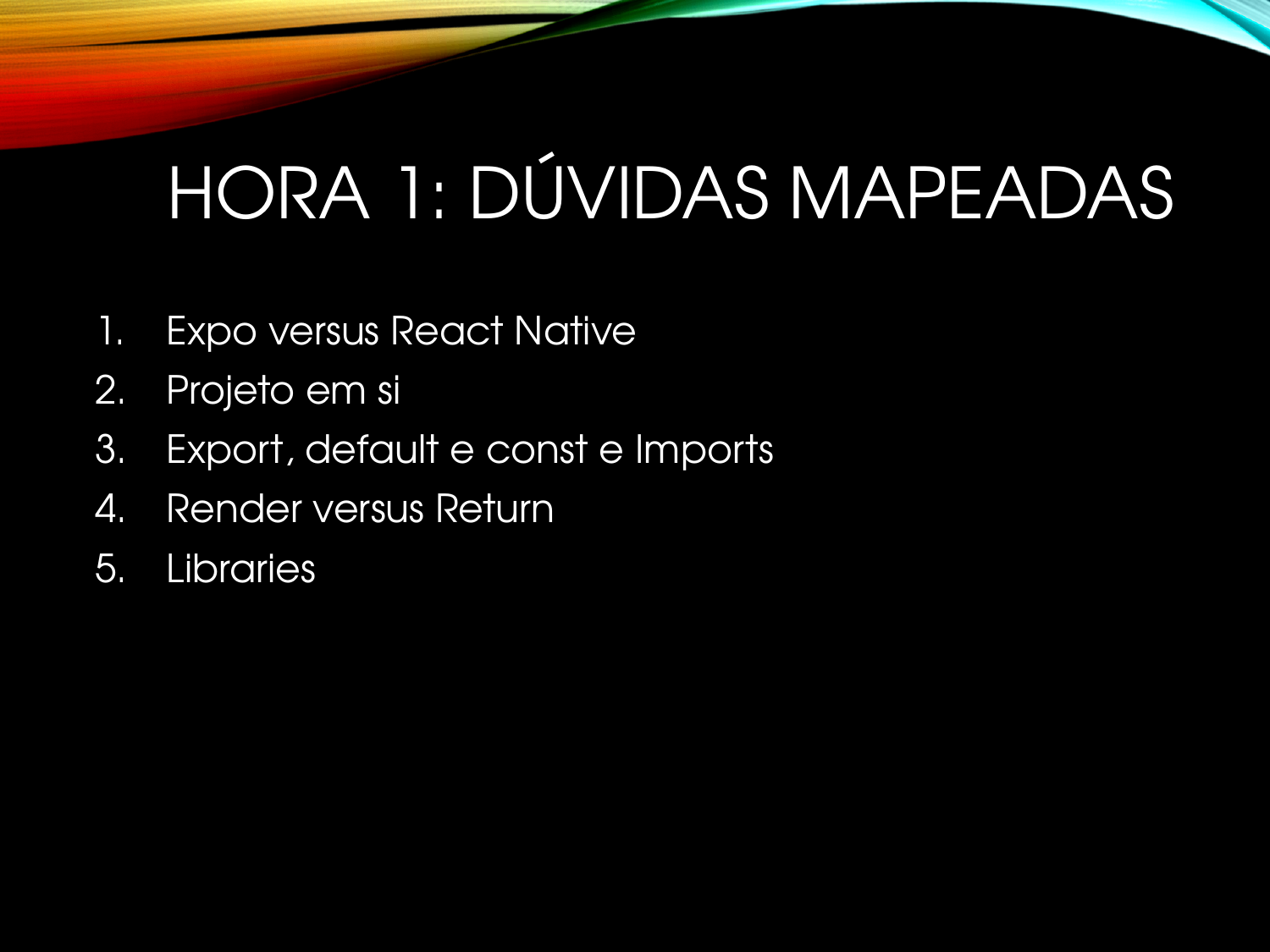

# Hora 1: Dúvidas Mapeadas
Expo versus React Native
Projeto em si
Export, default e const e Imports
Render versus Return
Libraries